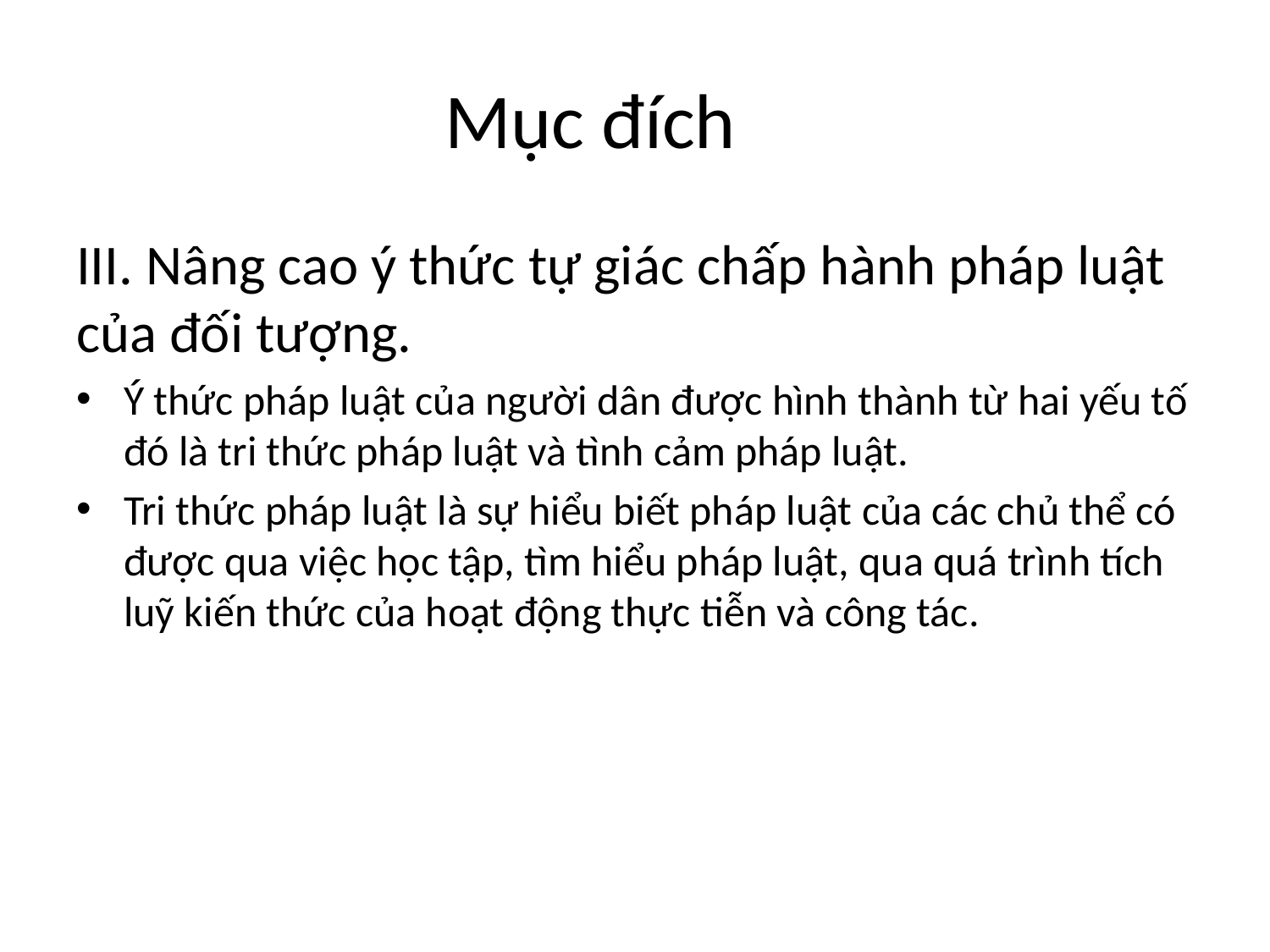

# Mục đích
III. Nâng cao ý thức tự giác chấp hành pháp luật của đối tượng.
Ý thức pháp luật của người dân được hình thành từ hai yếu tố đó là tri thức pháp luật và tình cảm pháp luật.
Tri thức pháp luật là sự hiểu biết pháp luật của các chủ thể có được qua việc học tập, tìm hiểu pháp luật, qua quá trình tích luỹ kiến thức của hoạt động thực tiễn và công tác.